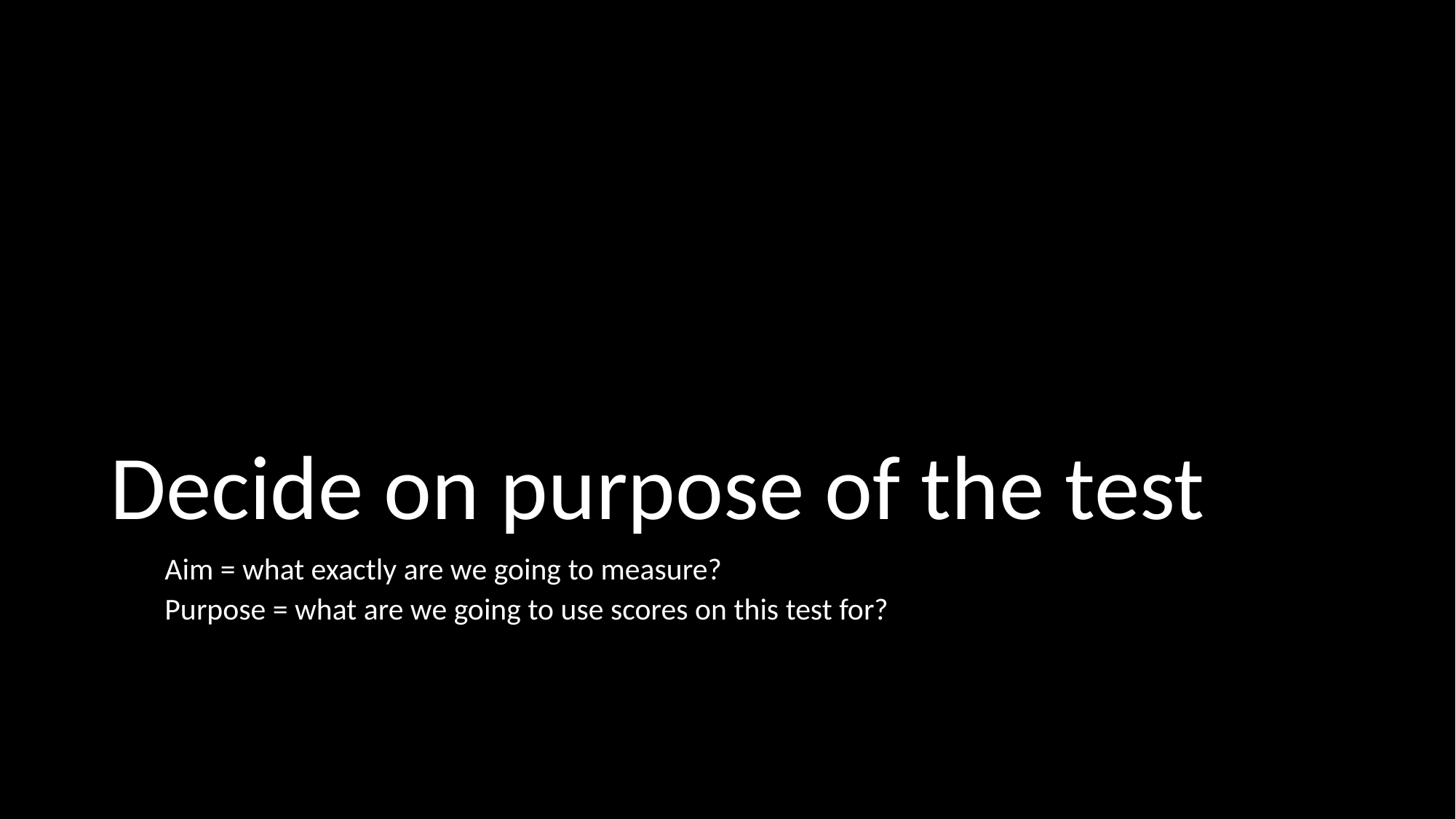

# Decide on purpose of the test
Aim = what exactly are we going to measure?
Purpose = what are we going to use scores on this test for?